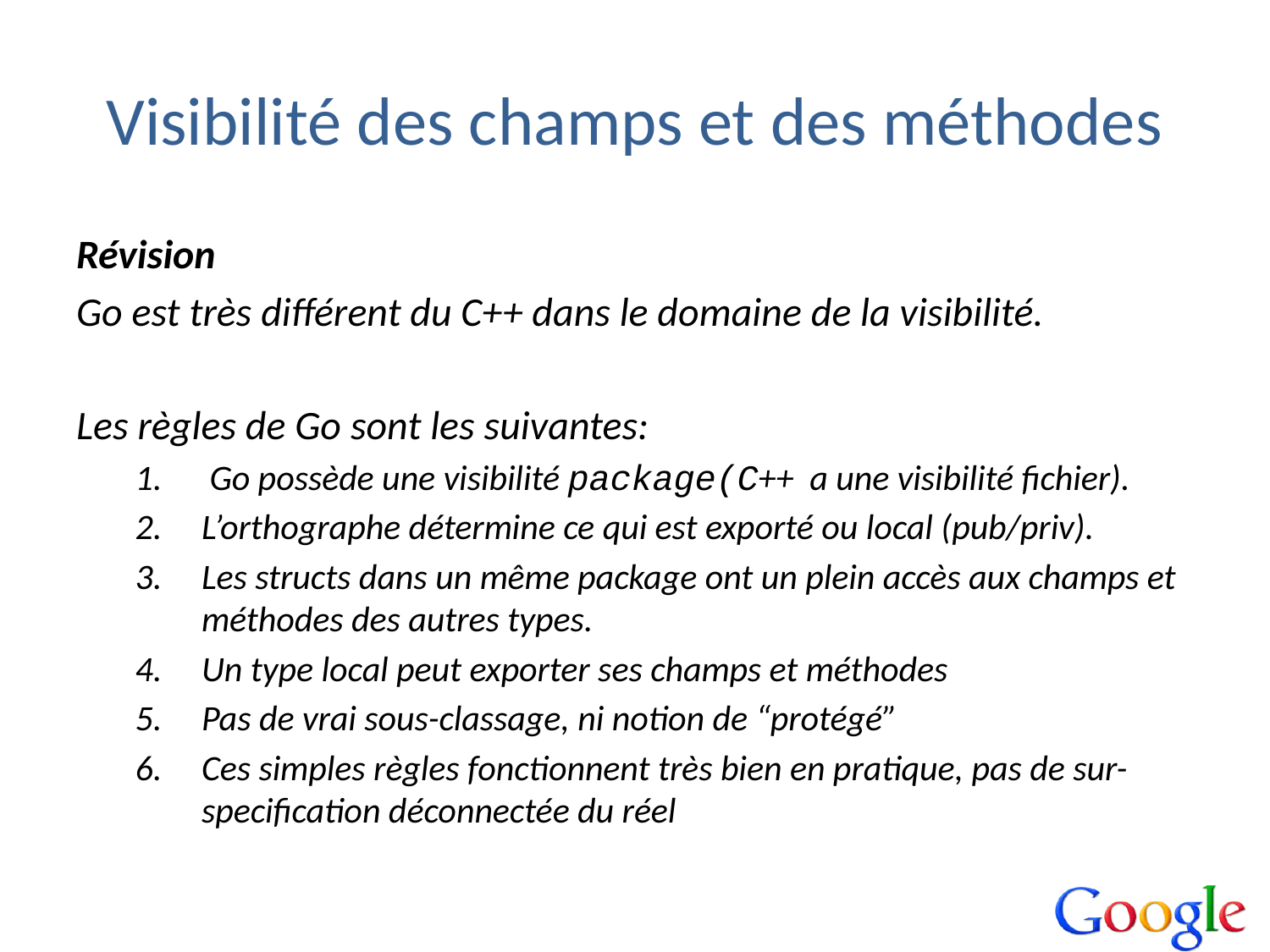

# Visibilité des champs et des méthodes
Révision
Go est très différent du C++ dans le domaine de la visibilité.

Les règles de Go sont les suivantes:
 Go possède une visibilité package(C++  a une visibilité fichier).
L’orthographe détermine ce qui est exporté ou local (pub/priv).
Les structs dans un même package ont un plein accès aux champs et méthodes des autres types.
Un type local peut exporter ses champs et méthodes
Pas de vrai sous-classage, ni notion de “protégé”
Ces simples règles fonctionnent très bien en pratique, pas de sur-specification déconnectée du réel